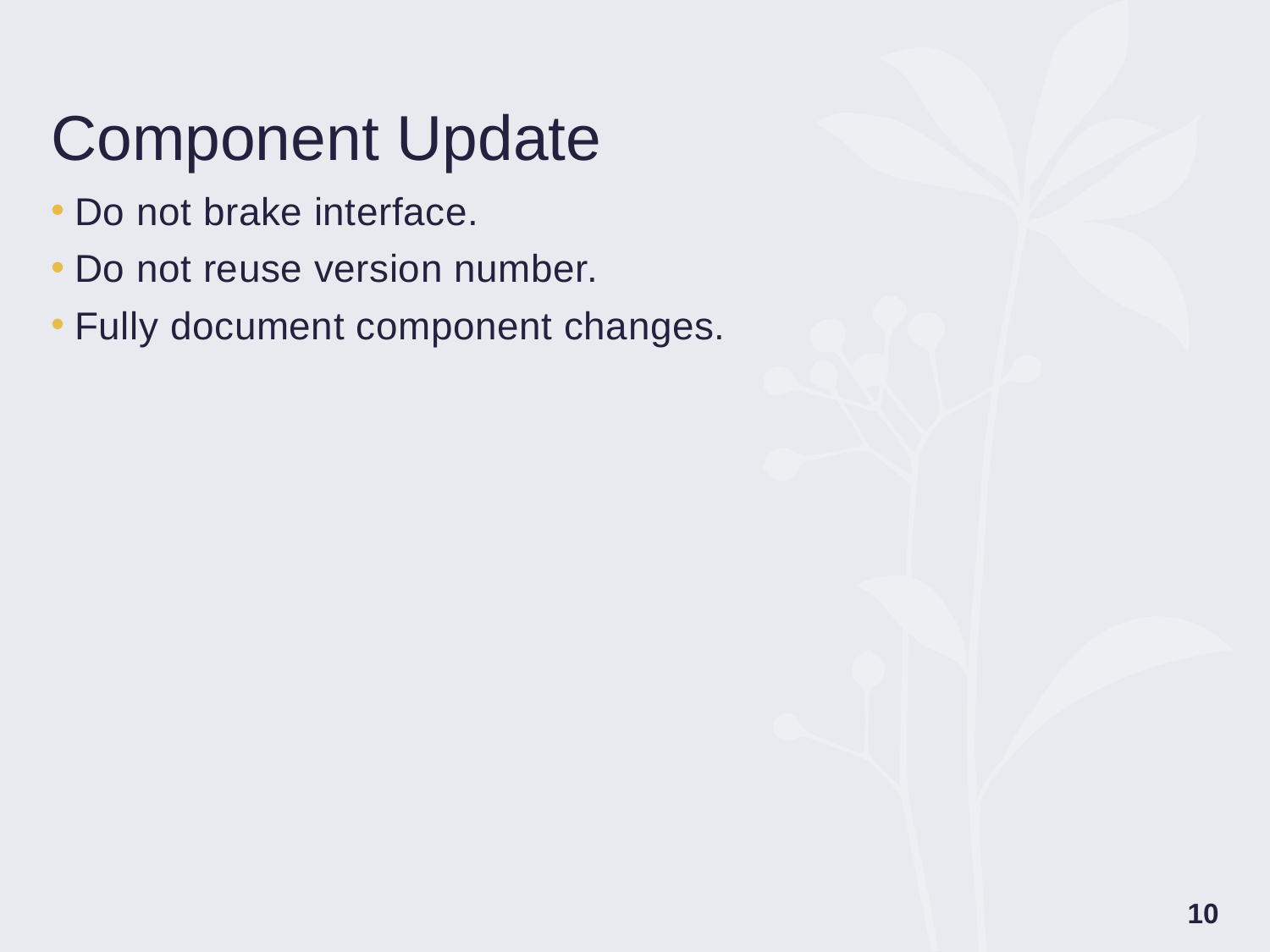

# Component Update
Do not brake interface.
Do not reuse version number.
Fully document component changes.
10